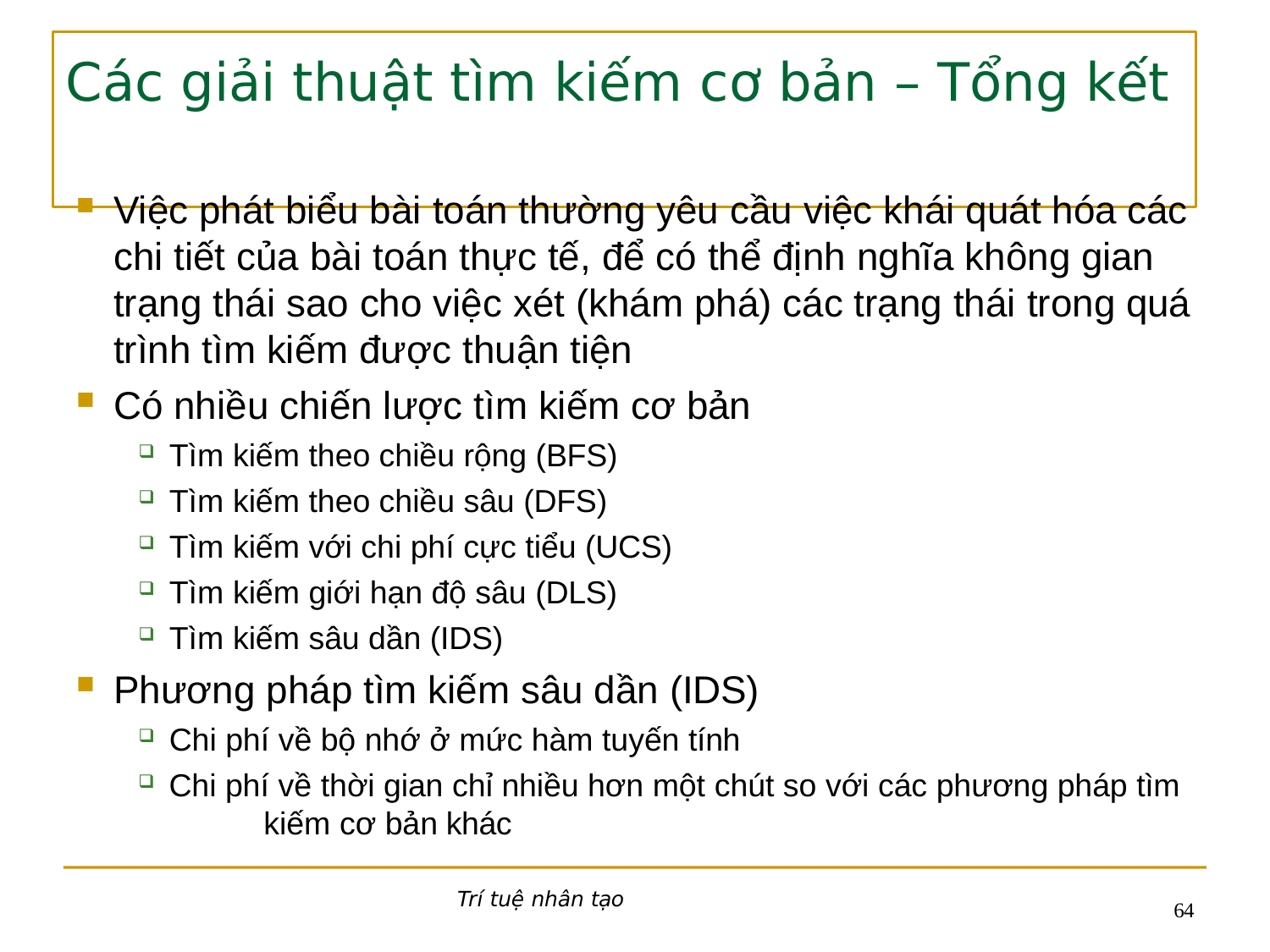

# Các giải thuật tìm kiếm cơ bản – Tổng kết
Việc phát biểu bài toán thường yêu cầu việc khái quát hóa các chi tiết của bài toán thực tế, để có thể định nghĩa không gian trạng thái sao cho việc xét (khám phá) các trạng thái trong quá trình tìm kiếm được thuận tiện
Có nhiều chiến lược tìm kiếm cơ bản
Tìm kiếm theo chiều rộng (BFS)
Tìm kiếm theo chiều sâu (DFS)
Tìm kiếm với chi phí cực tiểu (UCS)
Tìm kiếm giới hạn độ sâu (DLS)
Tìm kiếm sâu dần (IDS)
Phương pháp tìm kiếm sâu dần (IDS)
Chi phí về bộ nhớ ở mức hàm tuyến tính
Chi phí về thời gian chỉ nhiều hơn một chút so với các phương pháp tìm 	kiếm cơ bản khác

Trí tuệ nhân tạo
64